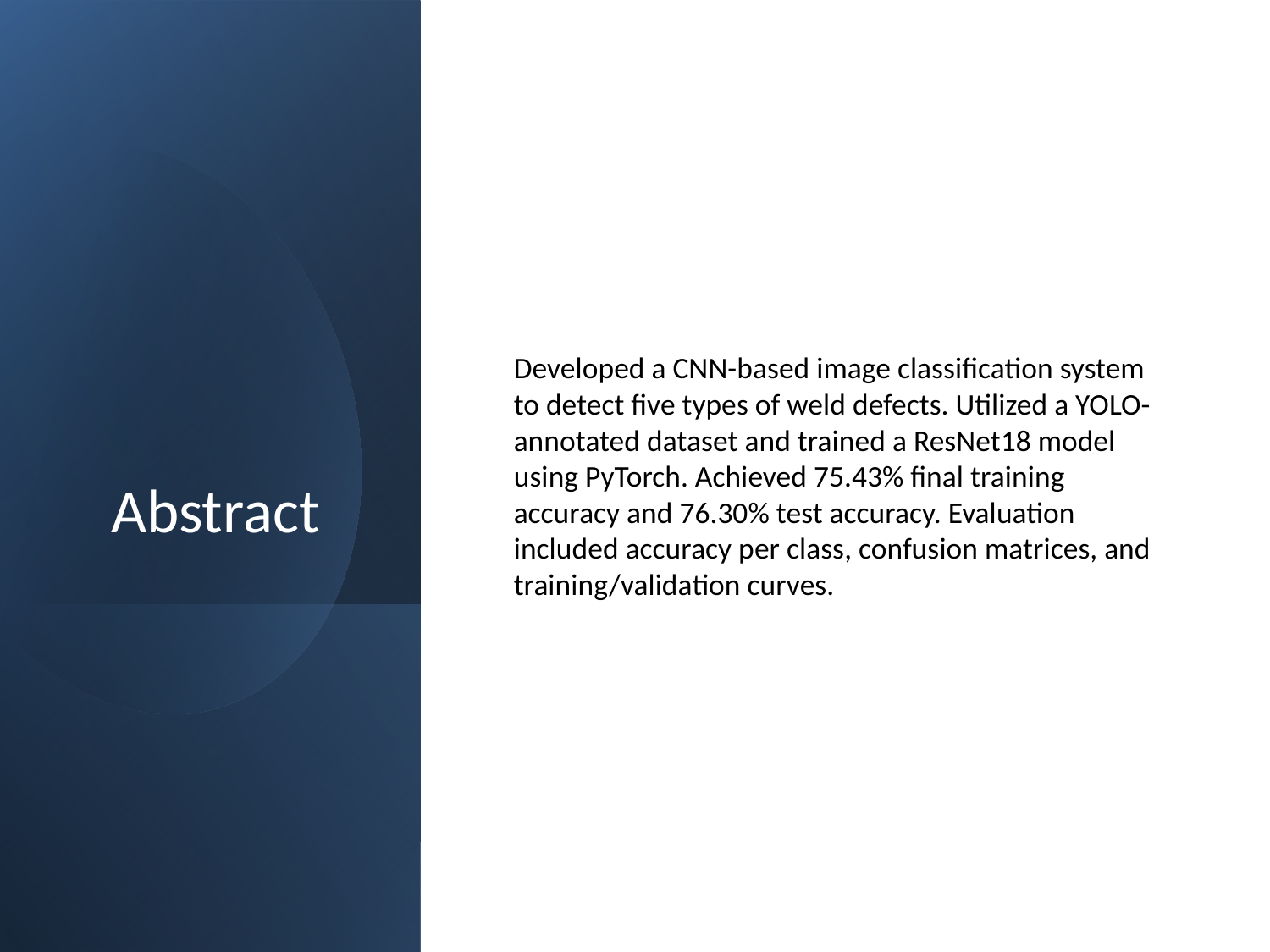

# Abstract
Developed a CNN-based image classification system to detect five types of weld defects. Utilized a YOLO-annotated dataset and trained a ResNet18 model using PyTorch. Achieved 75.43% final training accuracy and 76.30% test accuracy. Evaluation included accuracy per class, confusion matrices, and training/validation curves.